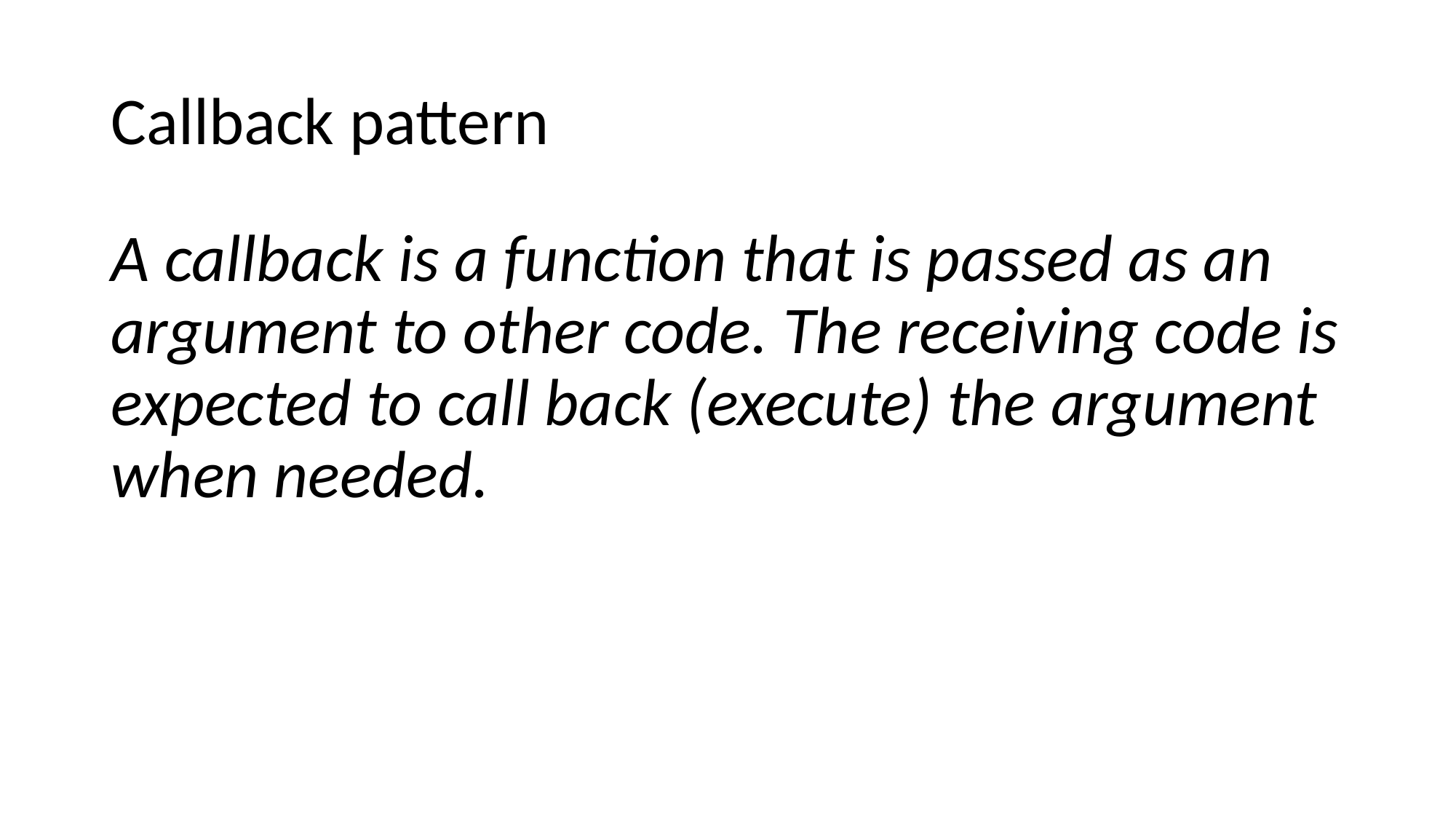

# Callback pattern
A callback is a function that is passed as an argument to other code. The receiving code is expected to call back (execute) the argument when needed.